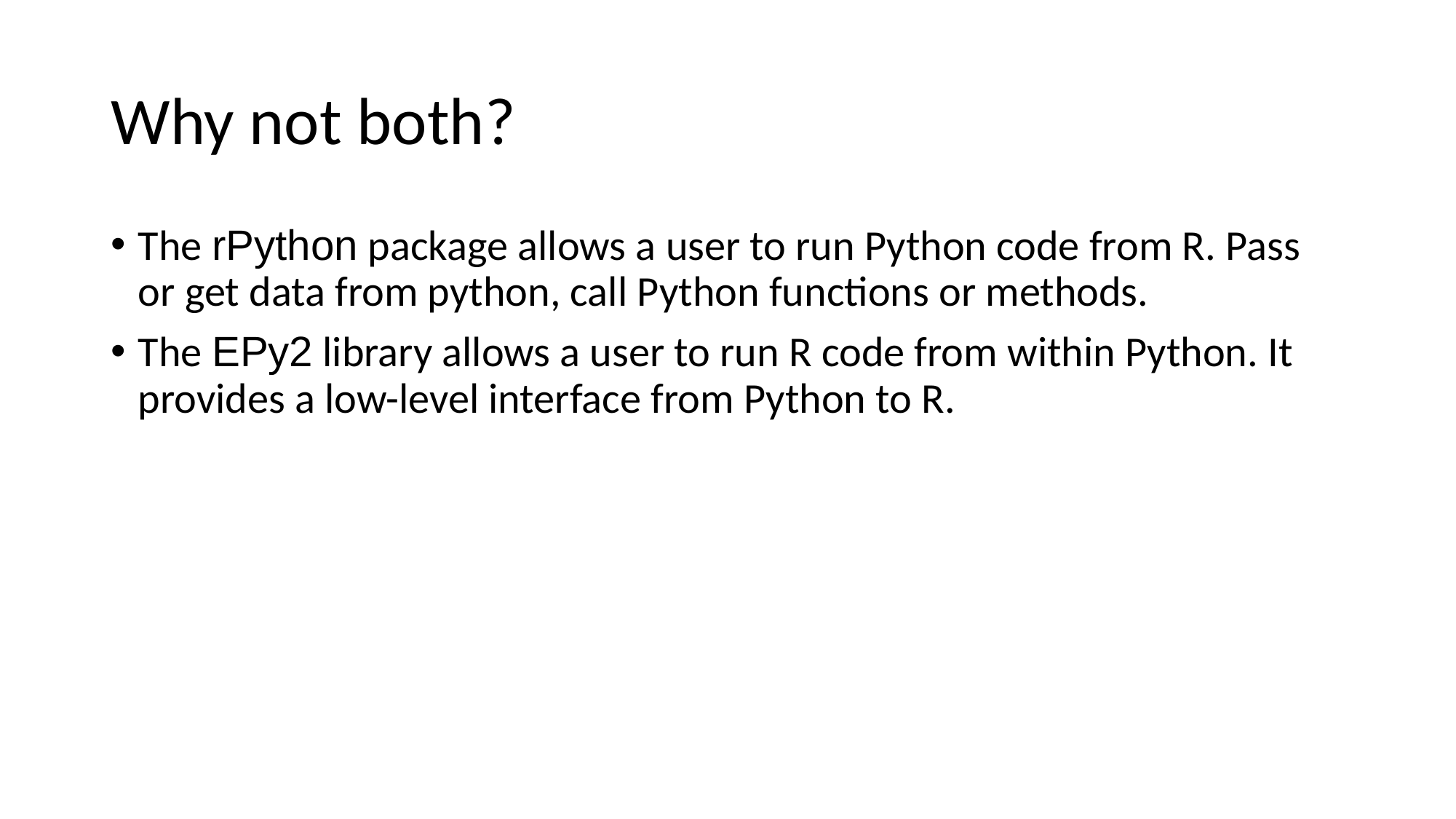

# Why not both?
The rPython package allows a user to run Python code from R. Pass or get data from python, call Python functions or methods.
The EPy2 library allows a user to run R code from within Python. It provides a low-level interface from Python to R.